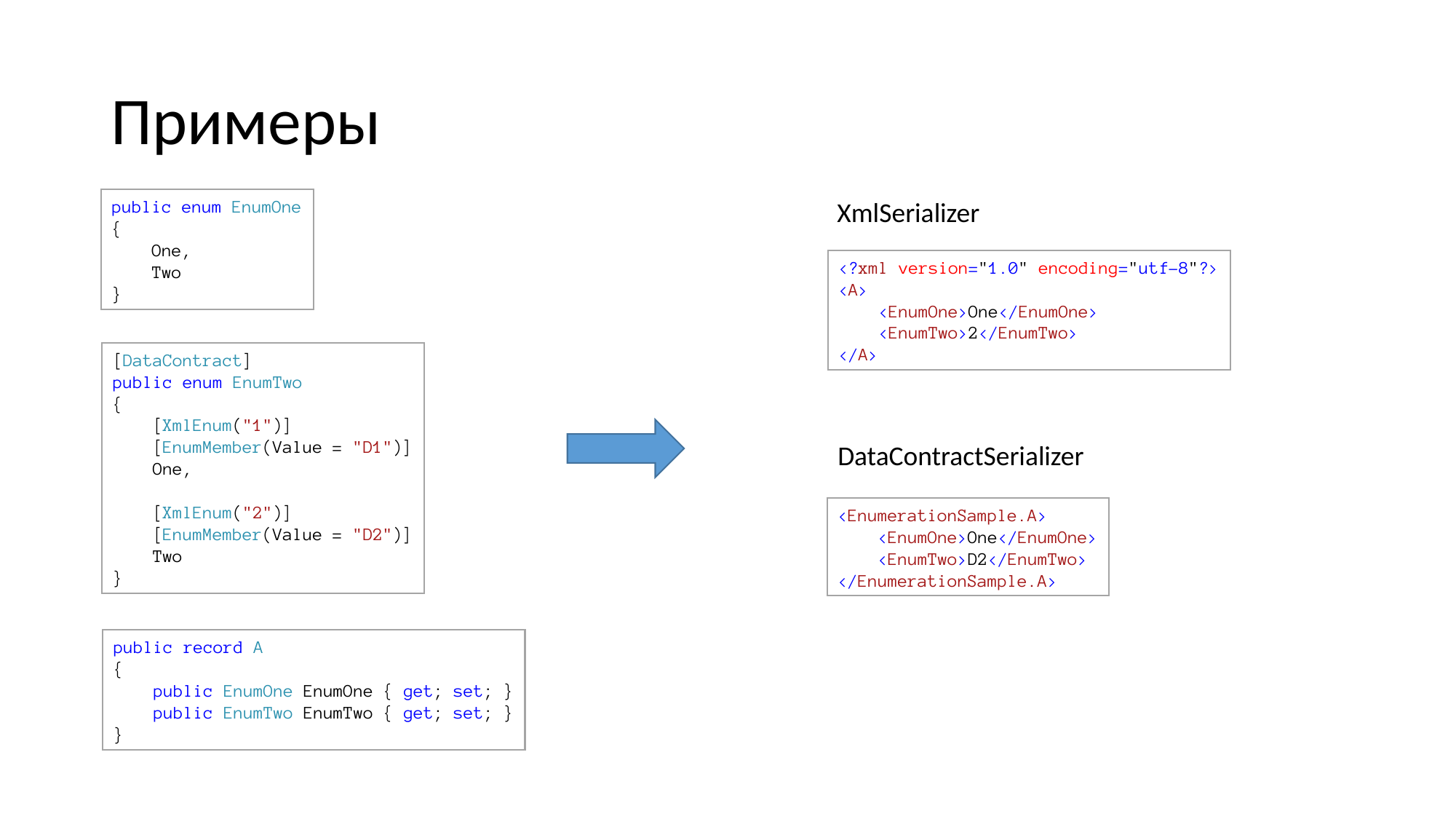

# Примеры
public enum EnumOne
{ 
    One, 
    Two
}
XmlSerializer
<?xml version="1.0" encoding="utf-8"?>
<A>
    <EnumOne>One</EnumOne>
    <EnumTwo>2</EnumTwo>
</A>
[DataContract]
public enum EnumTwo
{
    [XmlEnum("1")]
    [EnumMember(Value = "D1")]
    One,
    [XmlEnum("2")]
    [EnumMember(Value = "D2")]
    Two
}

DataContractSerializer
<EnumerationSample.A>
    <EnumOne>One</EnumOne>
    <EnumTwo>D2</EnumTwo>
</EnumerationSample.A>
public record A 
{ 
    public EnumOne EnumOne { get; set; }
    public EnumTwo EnumTwo { get; set; }
}